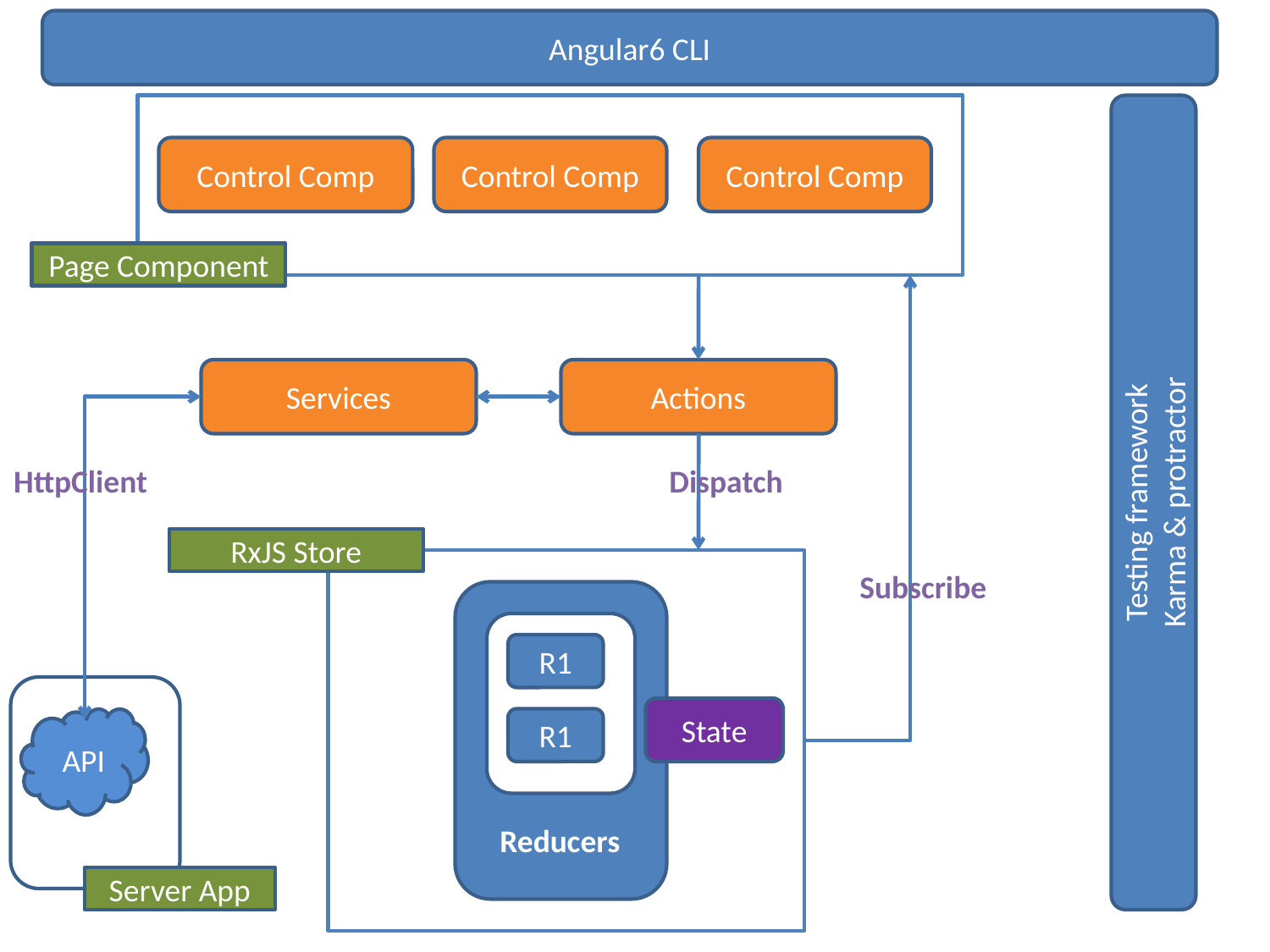

Angular6 CLI

Control Comp
Control Comp
Control Comp
Page Component
Services
Actions
HttpClient
Dispatch
Testing framework
Karma & protractor
RxJS Store

Subscribe
s

R1

State
 API
R1
Reducers
Server App